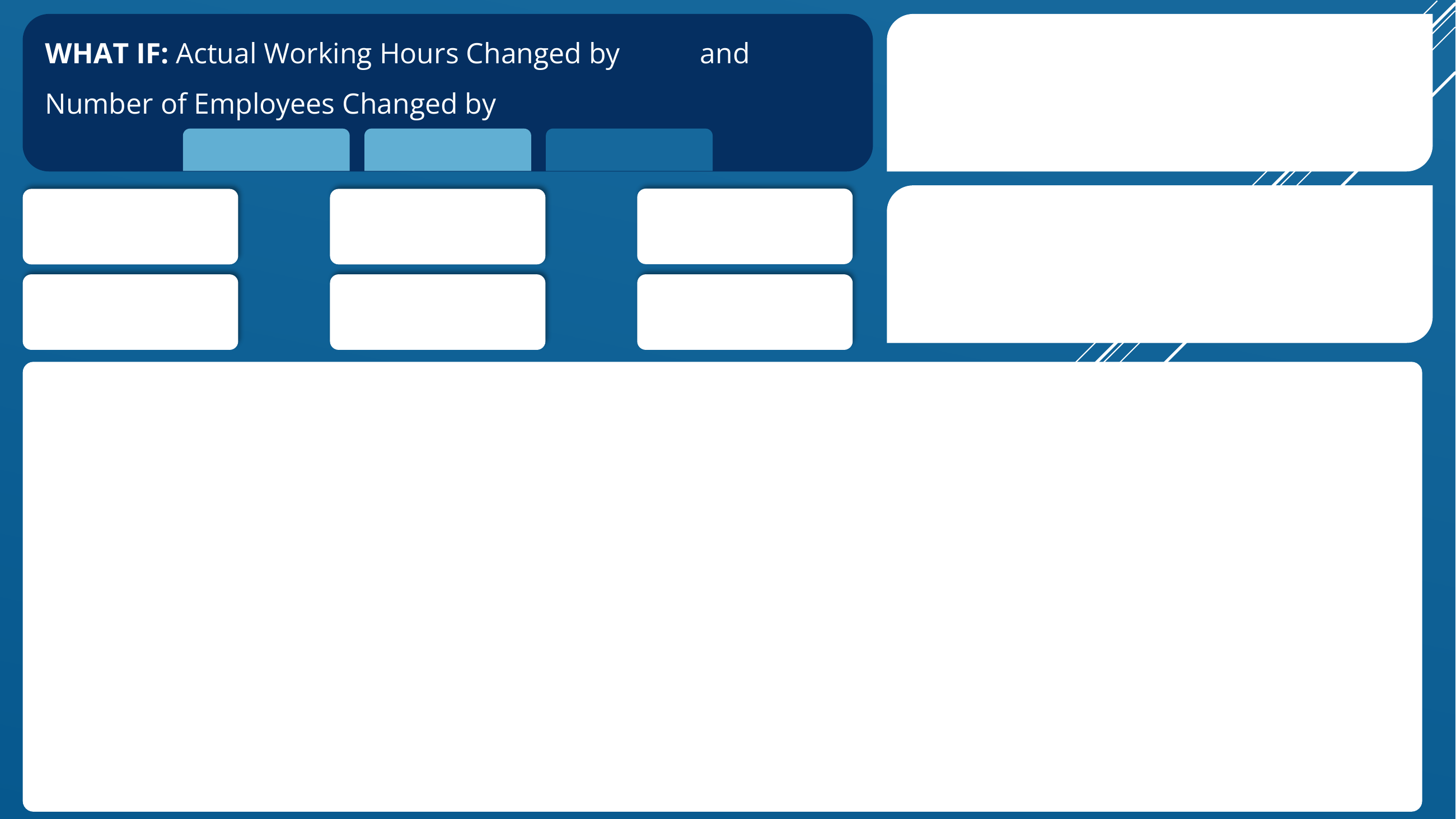

WHAT IF: Actual Working Hours Changed by           and

Number of Employees Changed by